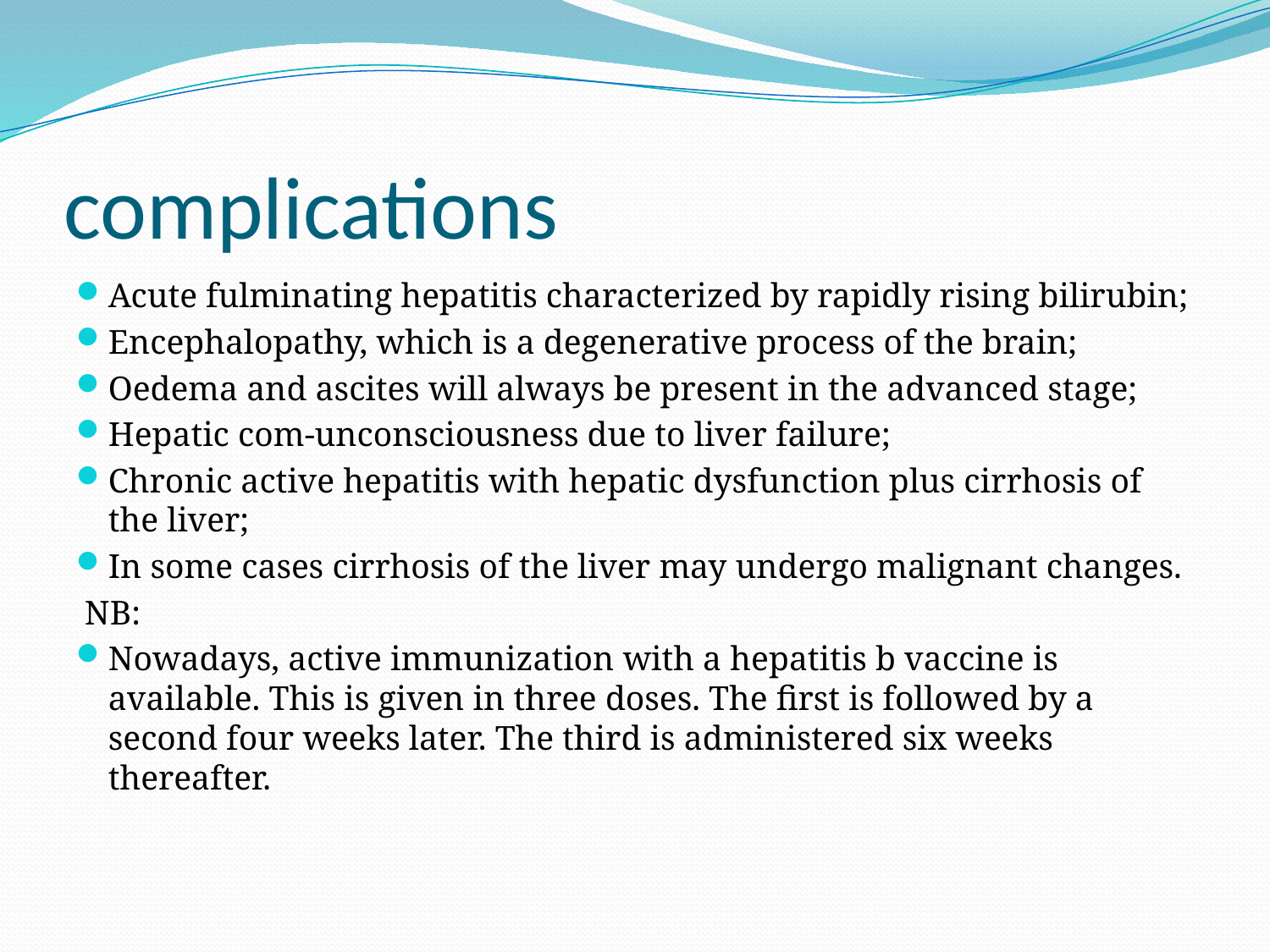

# complications
Acute fulminating hepatitis characterized by rapidly rising bilirubin;
Encephalopathy, which is a degenerative process of the brain;
Oedema and ascites will always be present in the advanced stage;
Hepatic com-unconsciousness due to liver failure;
Chronic active hepatitis with hepatic dysfunction plus cirrhosis of the liver;
In some cases cirrhosis of the liver may undergo malignant changes.
 NB:
Nowadays, active immunization with a hepatitis b vaccine is available. This is given in three doses. The first is followed by a second four weeks later. The third is administered six weeks thereafter.